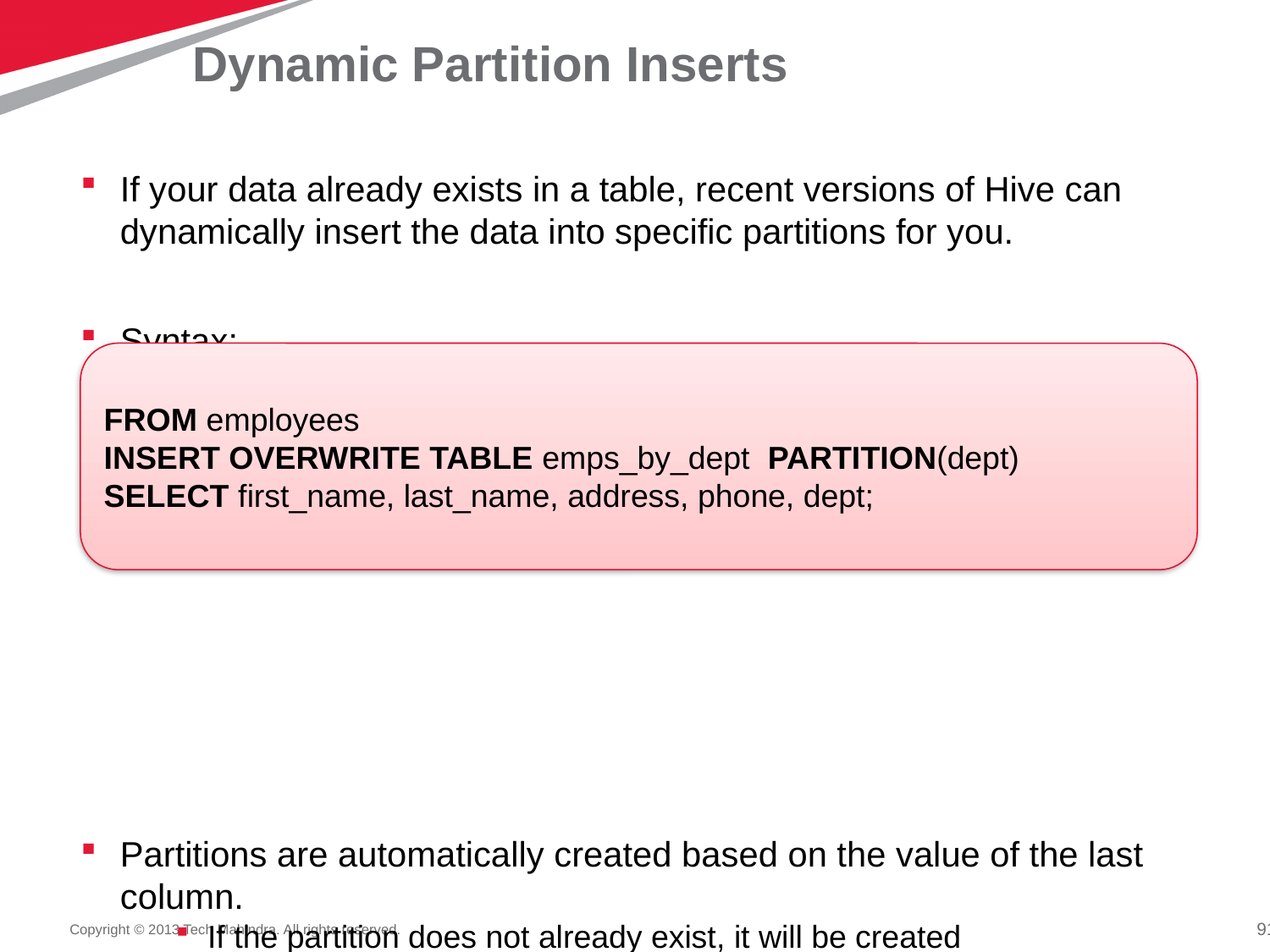

# Dynamic Partition Inserts
If your data already exists in a table, recent versions of Hive can dynamically insert the data into specific partitions for you.

Syntax:

Partitions are automatically created based on the value of the last column.
If the partition does not already exist, it will be created

If the partition does exist, it will be overwritten
FROM employees
INSERT OVERWRITE TABLE emps_by_dept  PARTITION(dept)
SELECT first_name, last_name, address, phone, dept;